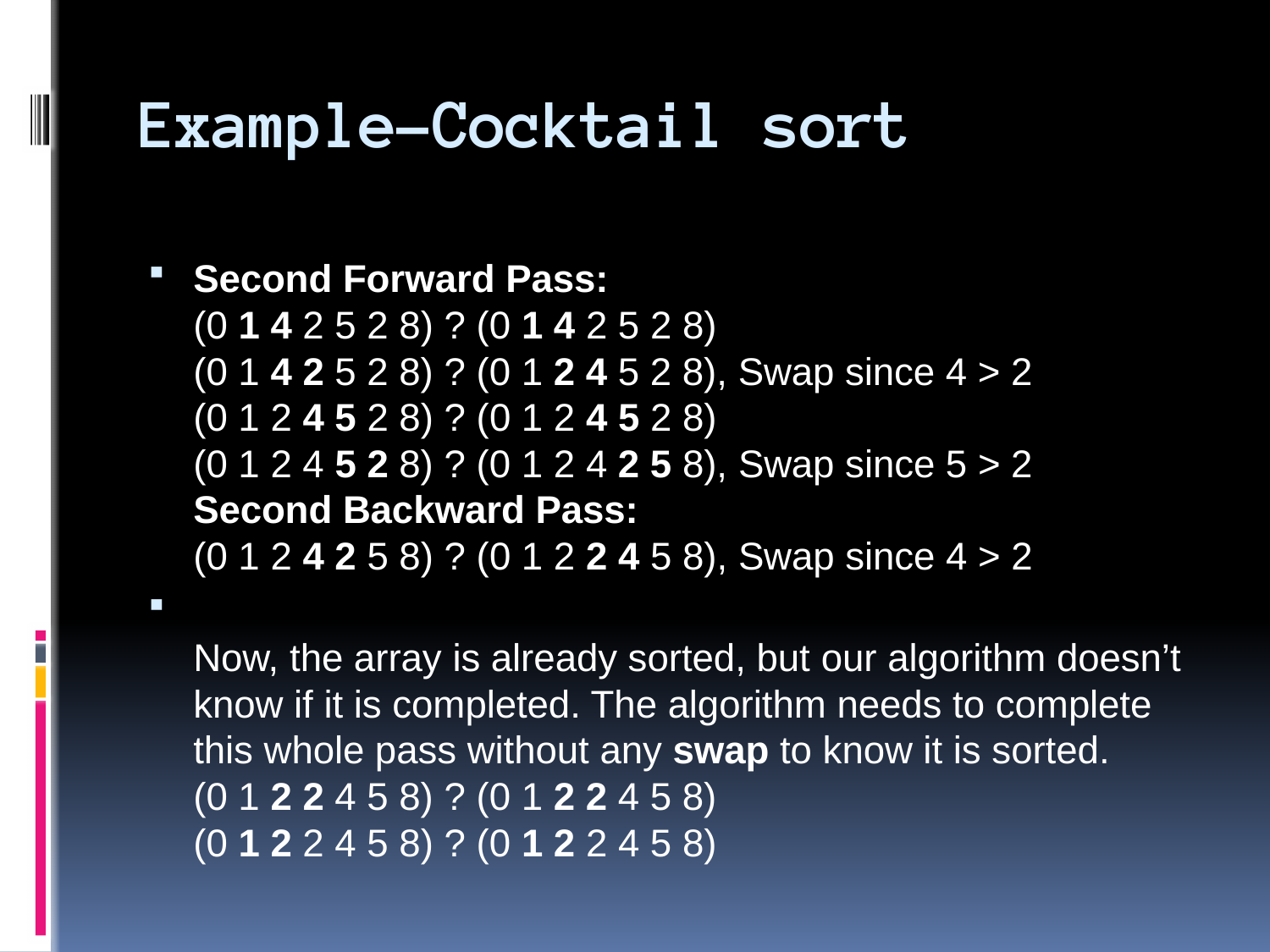

# Example-Cocktail sort
Second Forward Pass: 
(0 1 4 2 5 2 8) ? (0 1 4 2 5 2 8) 
(0 1 4 2 5 2 8) ? (0 1 2 4 5 2 8), Swap since 4 > 2 
(0 1 2 4 5 2 8) ? (0 1 2 4 5 2 8) 
(0 1 2 4 5 2 8) ? (0 1 2 4 2 5 8), Swap since 5 > 2
Second Backward Pass: 
(0 1 2 4 2 5 8) ? (0 1 2 2 4 5 8), Swap since 4 > 2
Now, the array is already sorted, but our algorithm doesn’t know if it is completed. The algorithm needs to complete this whole pass without any swap to know it is sorted.  
(0 1 2 2 4 5 8) ? (0 1 2 2 4 5 8) 
(0 1 2 2 4 5 8) ? (0 1 2 2 4 5 8)